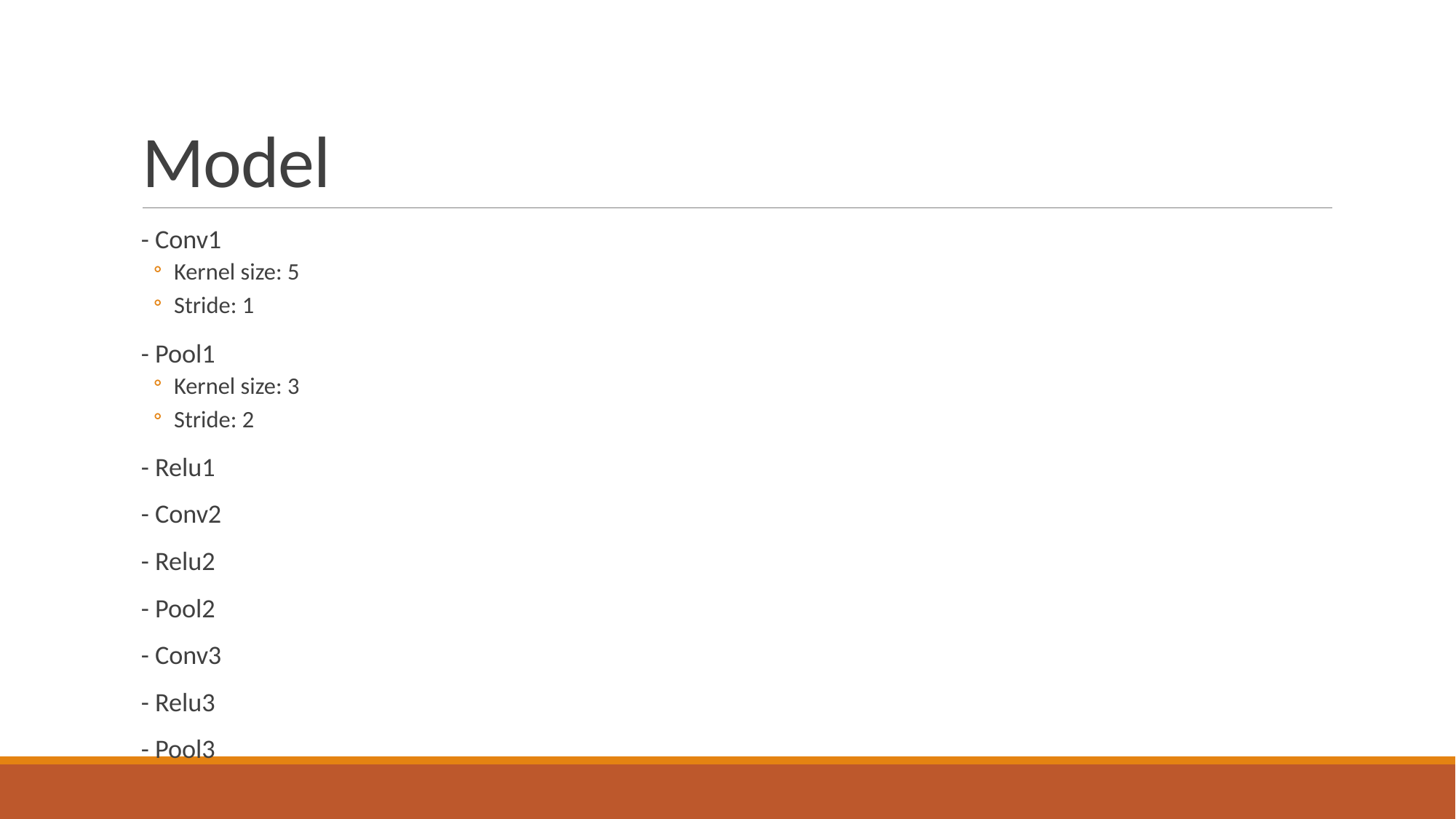

# Model
- Conv1
Kernel size: 5
Stride: 1
- Pool1
Kernel size: 3
Stride: 2
- Relu1
- Conv2
- Relu2
- Pool2
- Conv3
- Relu3
- Pool3